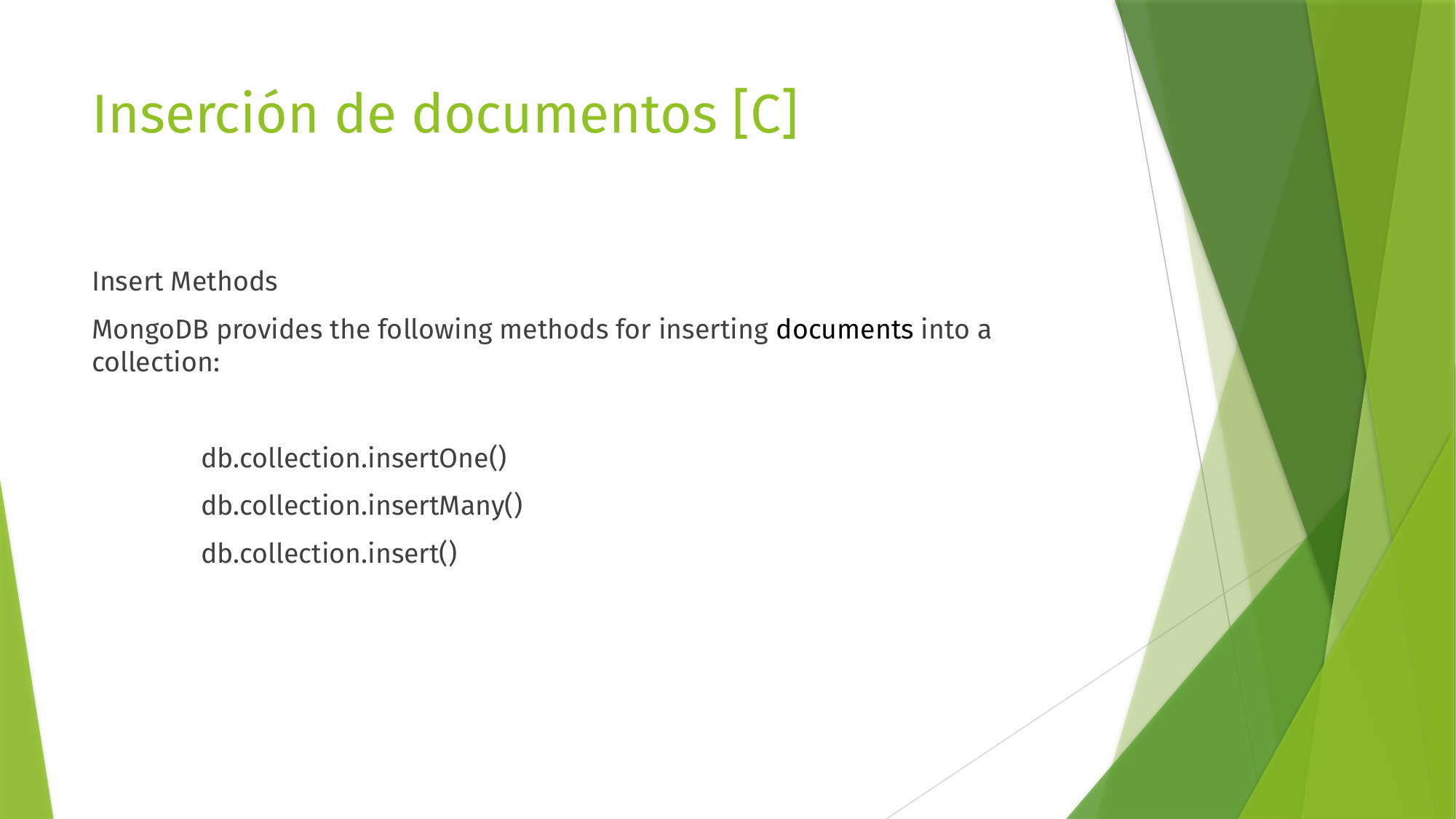

# Inserción de documentos [C]
Insert Methods
MongoDB provides the following methods for inserting documents into a collection:

	db.collection.insertOne()
	db.collection.insertMany()
	db.collection.insert()